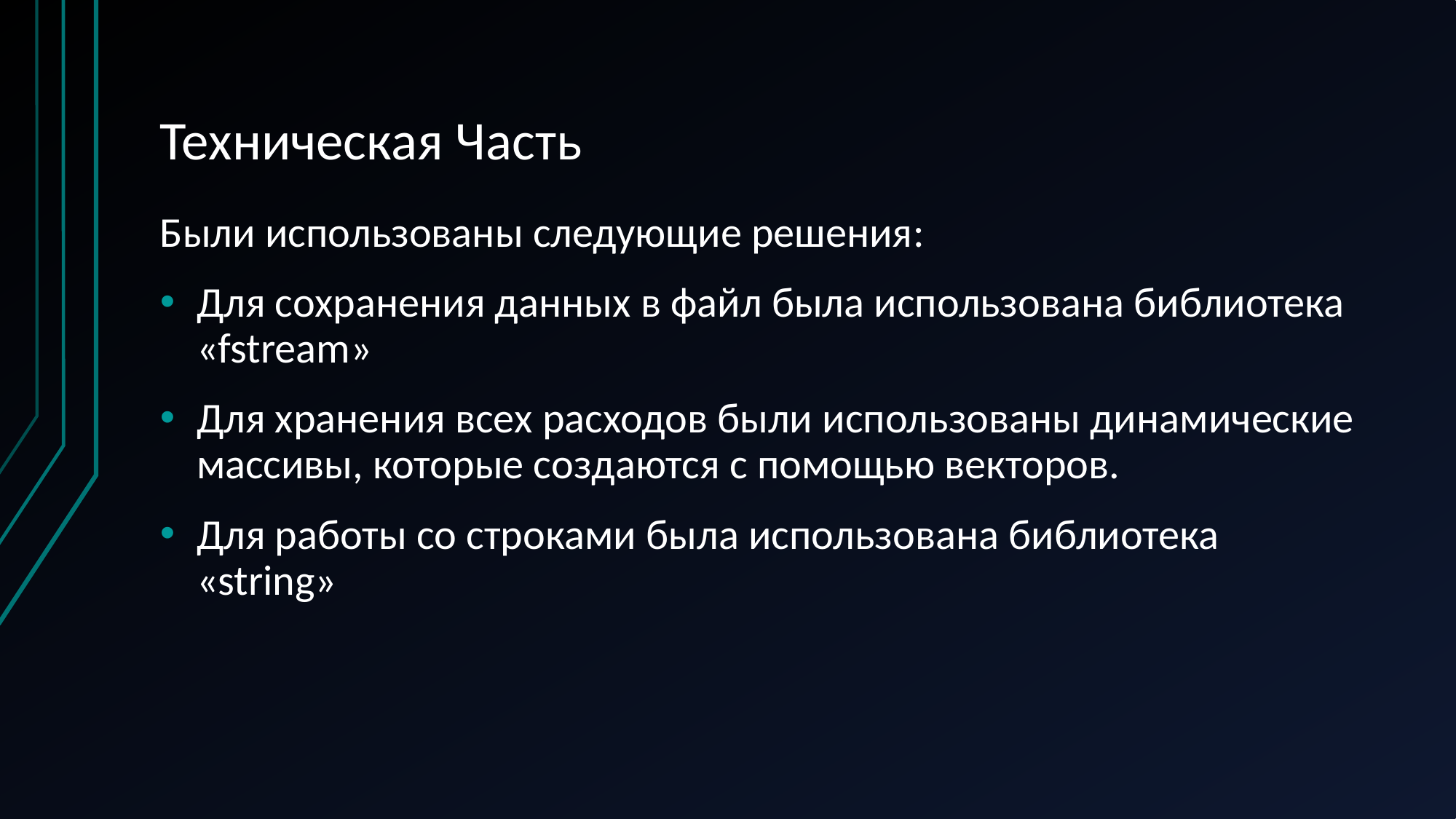

# Техническая Часть
Были использованы следующие решения:
Для сохранения данных в файл была использована библиотека «fstream»
Для хранения всех расходов были использованы динамические массивы, которые создаются с помощью векторов.
Для работы со строками была использована библиотека «string»